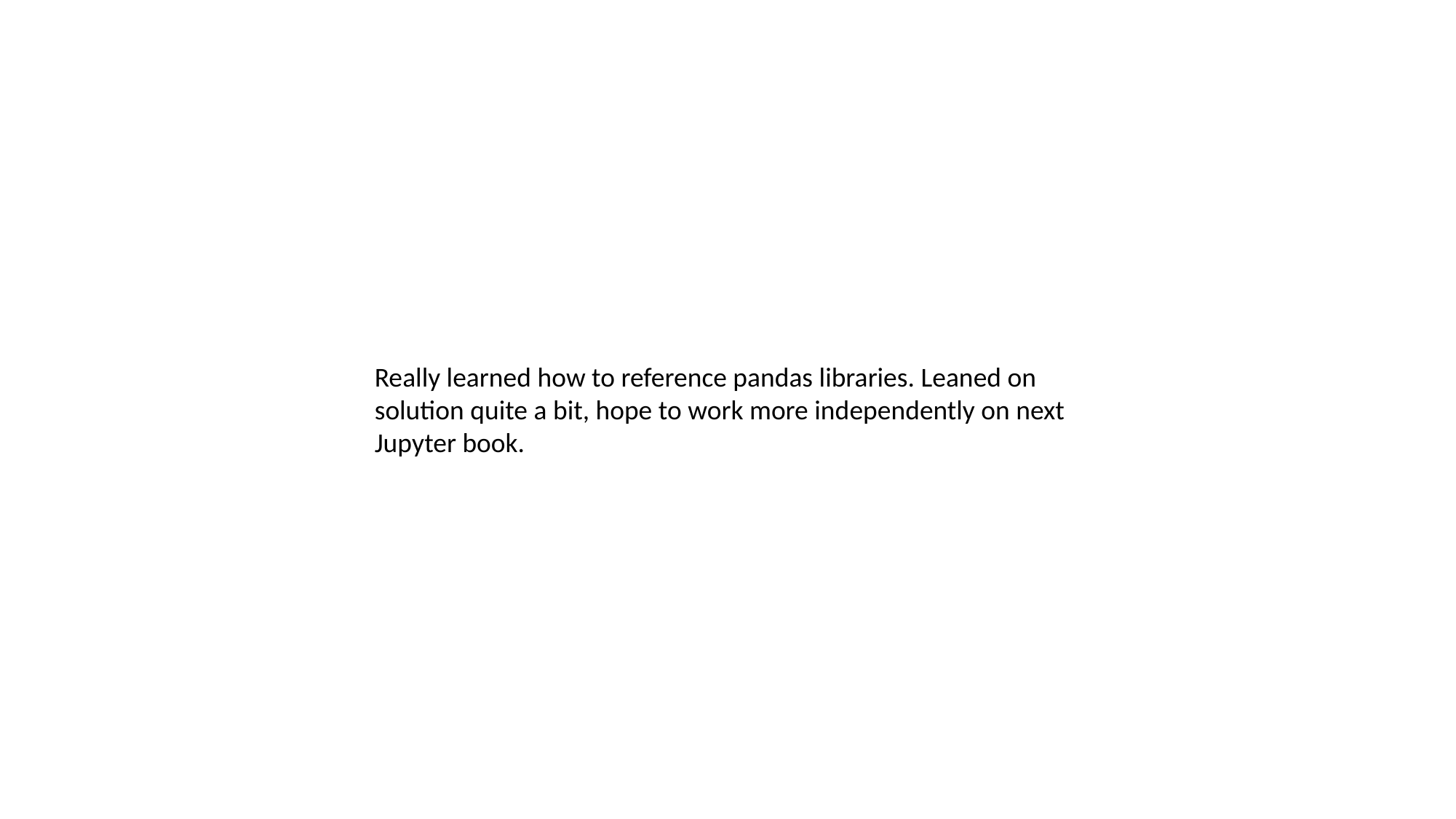

Really learned how to reference pandas libraries. Leaned on solution quite a bit, hope to work more independently on next Jupyter book.